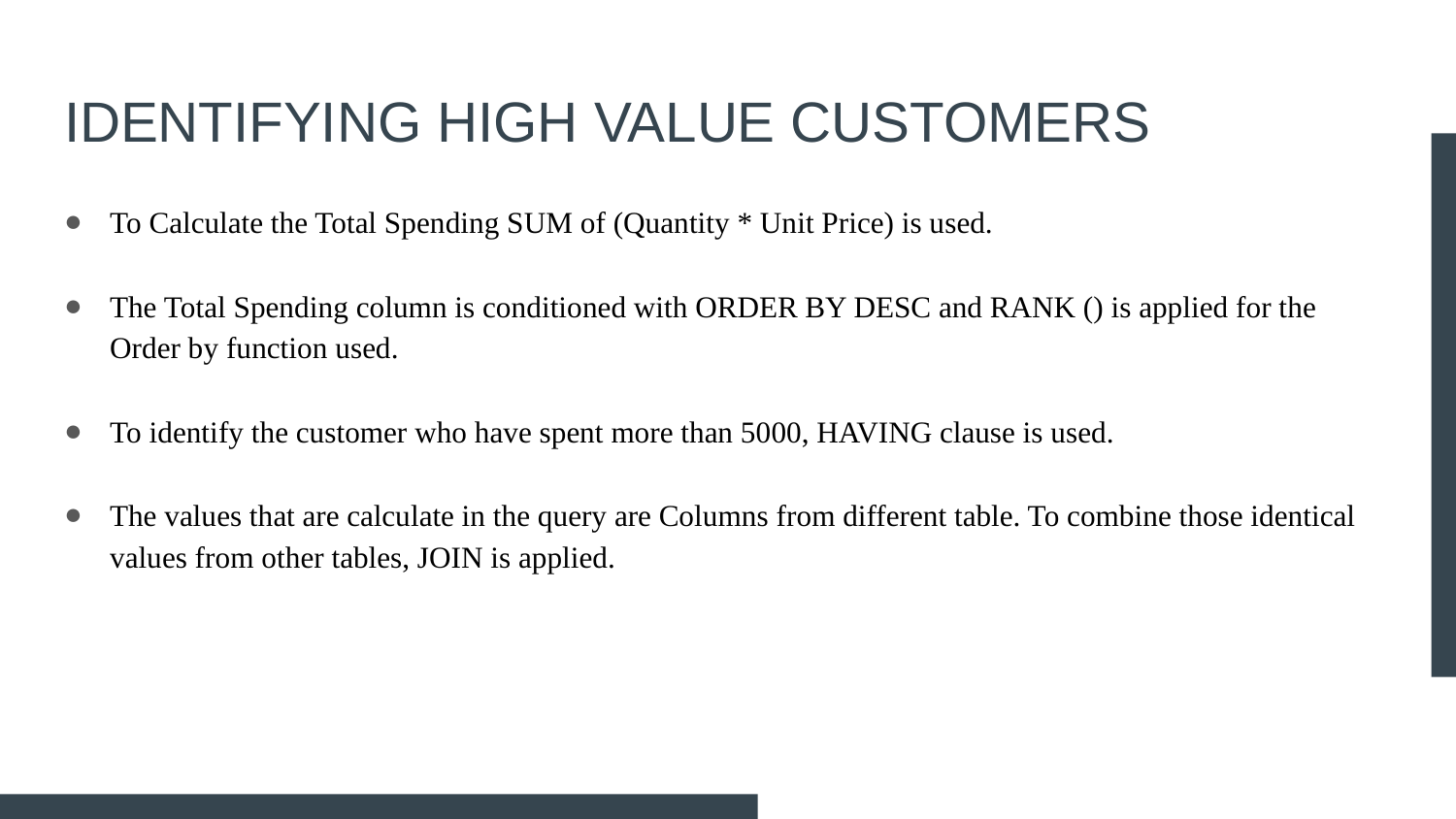

# IDENTIFYING HIGH VALUE CUSTOMERS

To Calculate the Total Spending SUM of (Quantity * Unit Price) is used.

The Total Spending column is conditioned with ORDER BY DESC and RANK () is applied for the Order by function used.

To identify the customer who have spent more than 5000, HAVING clause is used.

The values that are calculate in the query are Columns from different table. To combine those identical values from other tables, JOIN is applied.